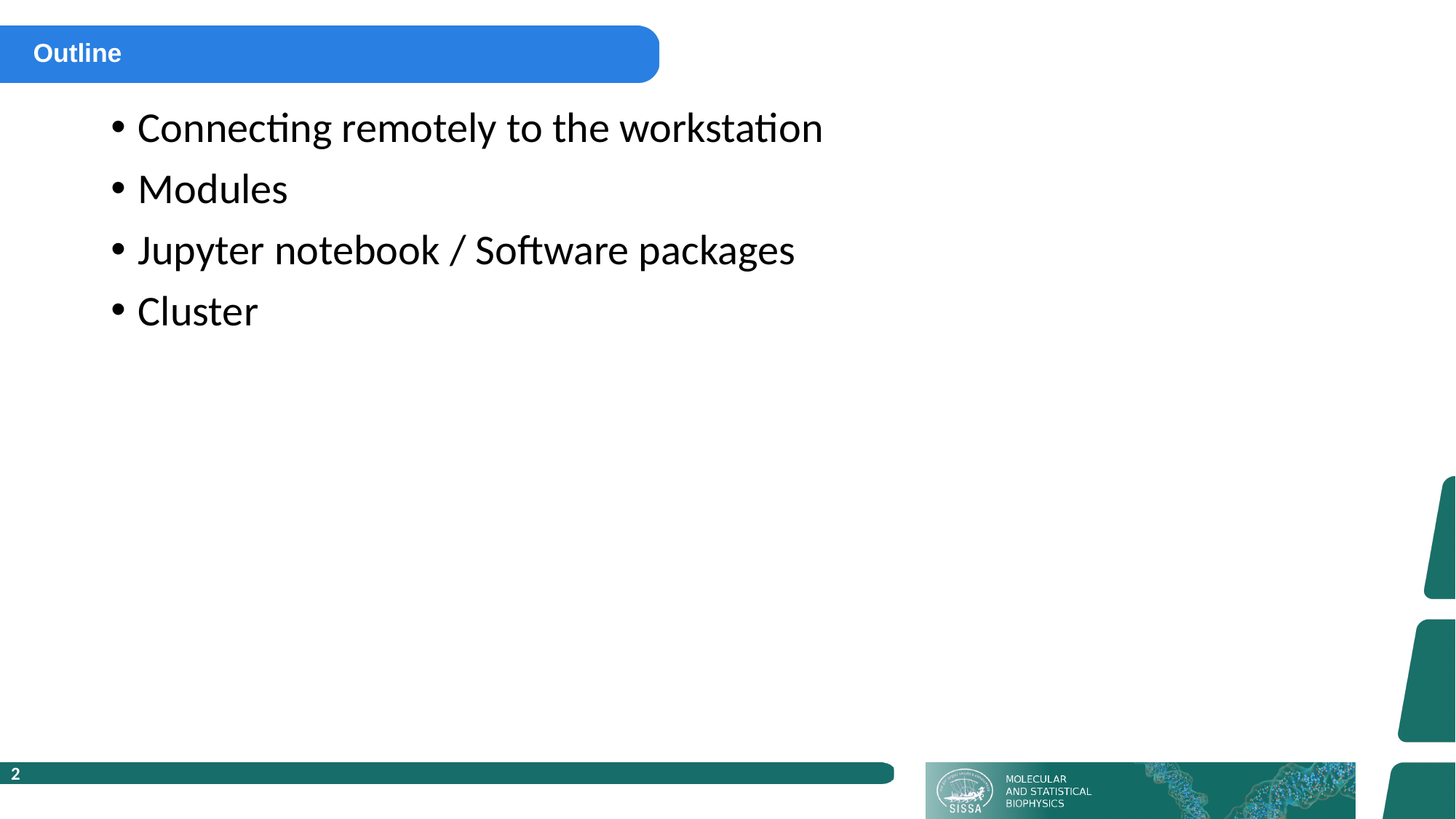

# Outline
Connecting remotely to the workstation
Modules
Jupyter notebook / Software packages
Cluster